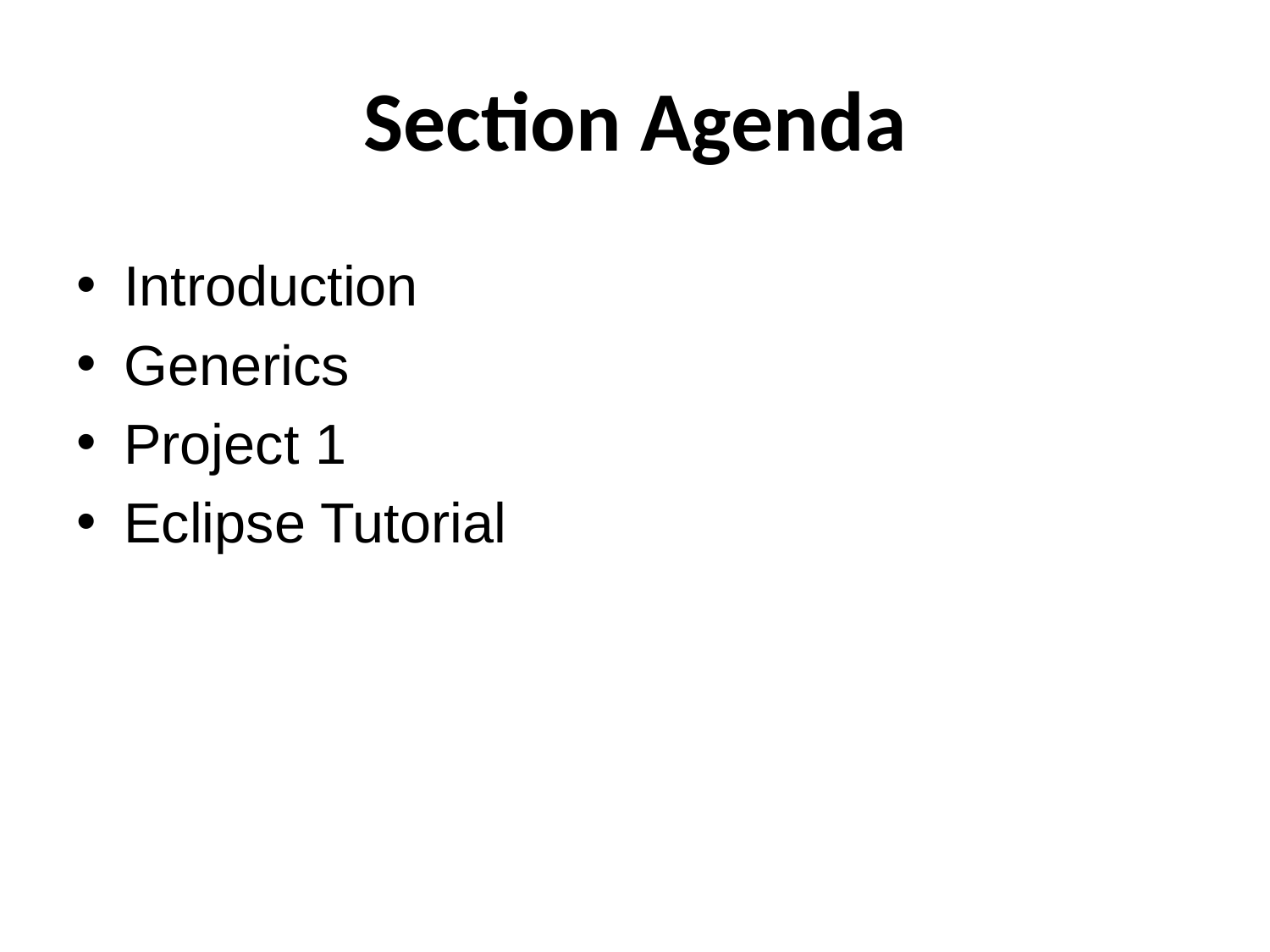

# Section Agenda
Introduction
Generics
Project 1
Eclipse Tutorial